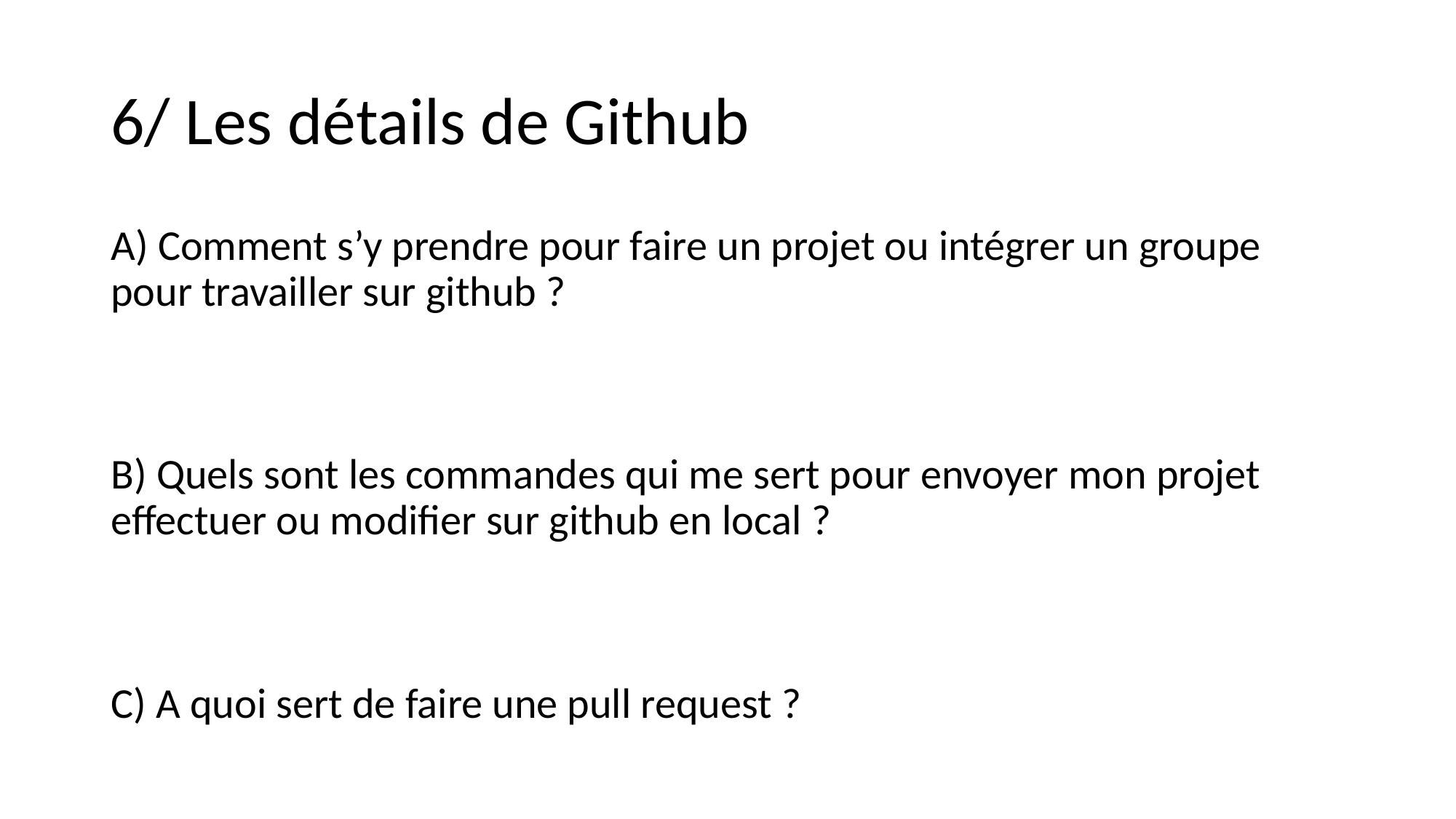

# 6/ Les détails de Github
A) Comment s’y prendre pour faire un projet ou intégrer un groupe pour travailler sur github ?

B) Quels sont les commandes qui me sert pour envoyer mon projet effectuer ou modifier sur github en local ?

C) A quoi sert de faire une pull request ?